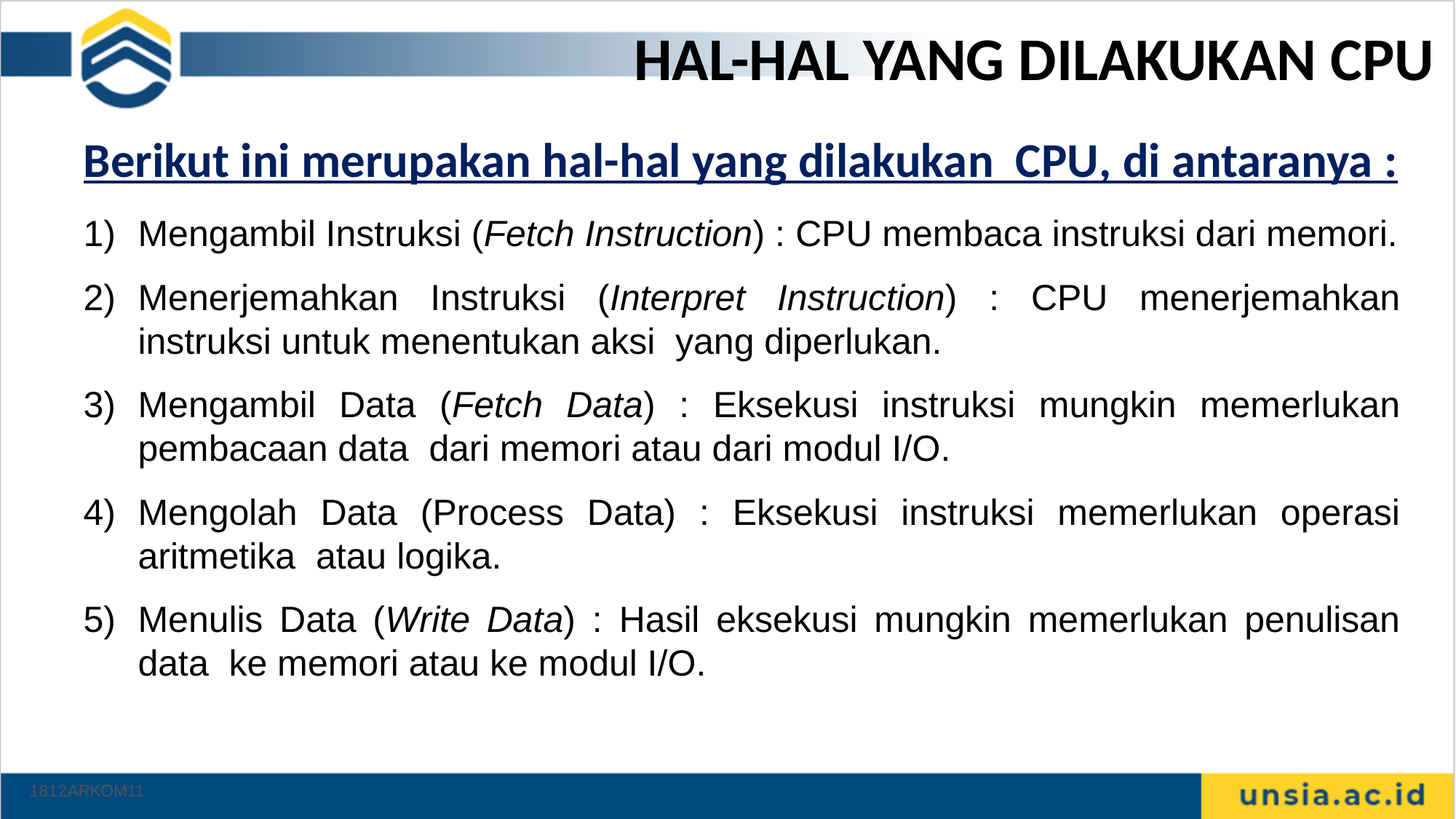

# HAL-HAL YANG DILAKUKAN CPU
Berikut ini merupakan hal-hal yang dilakukan  CPU, di antaranya :

Mengambil Instruksi (Fetch Instruction) : CPU membaca instruksi dari memori.

Menerjemahkan Instruksi (Interpret Instruction) : CPU menerjemahkan instruksi untuk menentukan aksi  yang diperlukan.

Mengambil Data (Fetch Data) : Eksekusi instruksi mungkin memerlukan pembacaan data  dari memori atau dari modul I/O.

Mengolah Data (Process Data) : Eksekusi instruksi memerlukan operasi aritmetika  atau logika.

Menulis Data (Write Data) : Hasil eksekusi mungkin memerlukan penulisan data  ke memori atau ke modul I/O.
1812ARKOM11